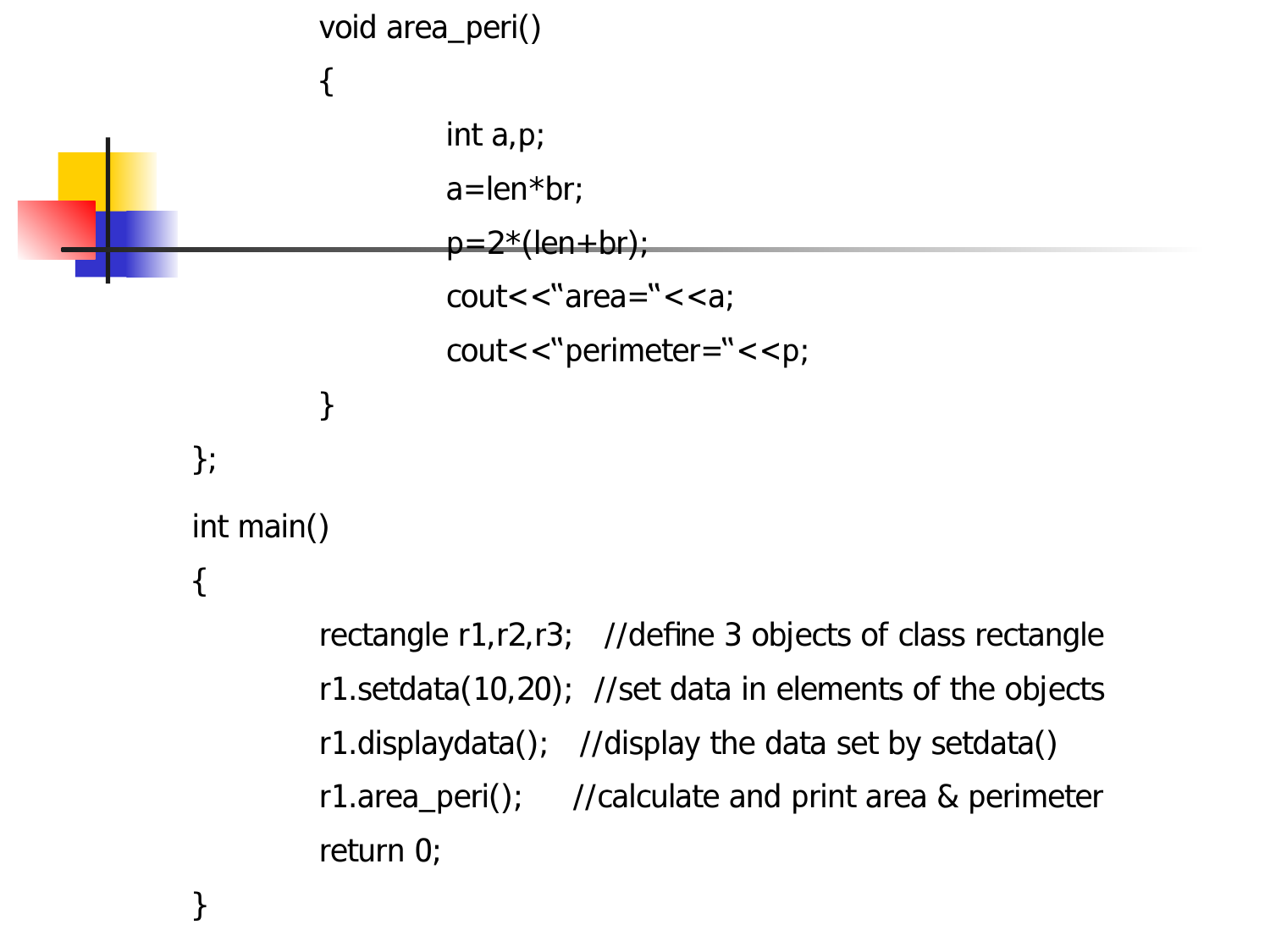

void area_peri()
	{
		int a,p;
		a=len*br;
		p=2*(len+br);
		cout<<“area=“<<a;
		cout<<“perimeter=“<<p;
	}
};
int main()
{
	rectangle r1,r2,r3;   //define 3 objects of class rectangle
	r1.setdata(10,20);  //set data in elements of the objects
	r1.displaydata();   //display the data set by setdata()
	r1.area_peri();	//calculate and print area & perimeter
	return 0;
}